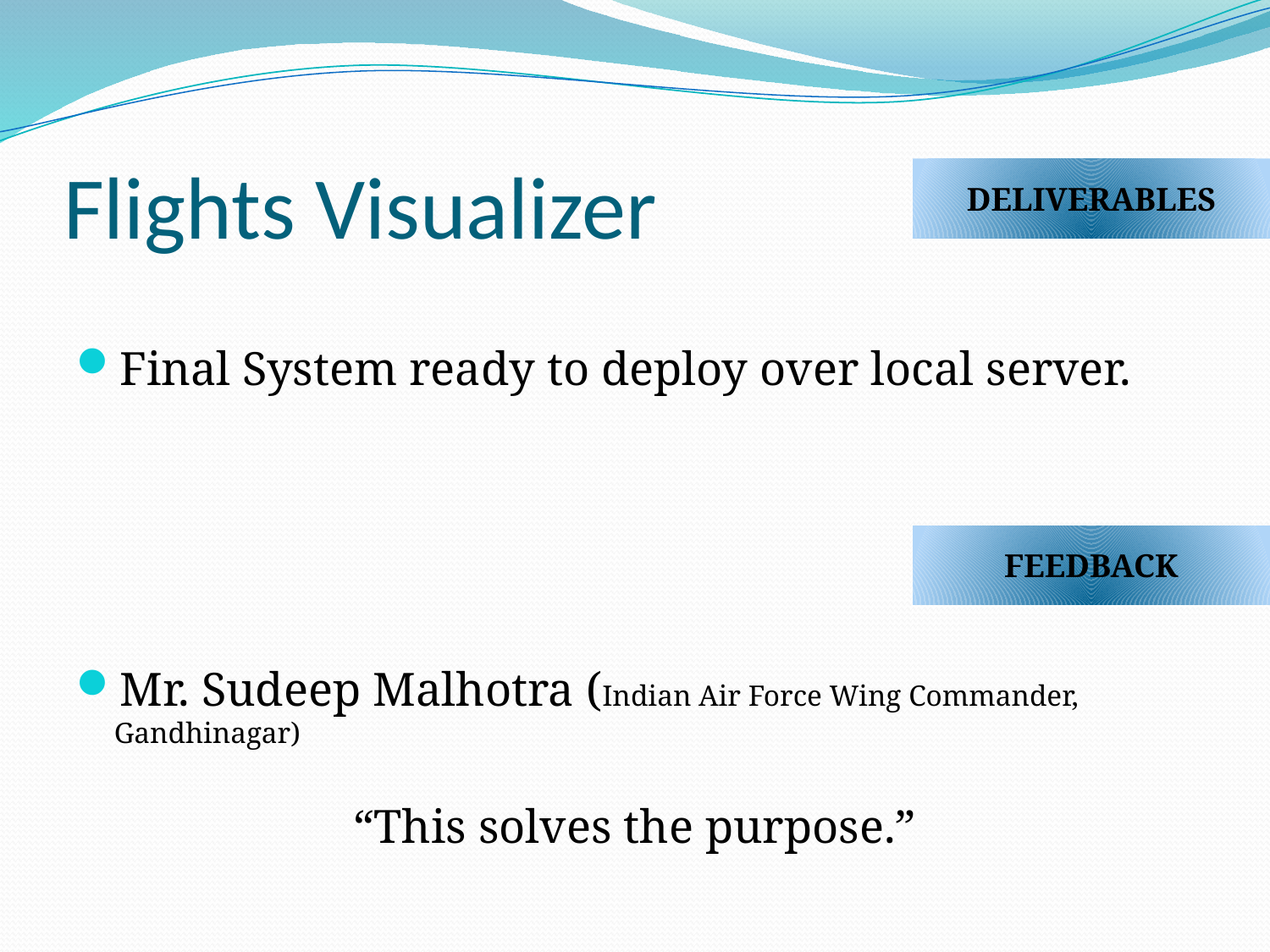

# Flights Visualizer
Deliverables

Final System ready to deploy over local server.

Mr. Sudeep Malhotra (Indian Air Force Wing Commander, Gandhinagar)

“This solves the purpose.”

FEEDBACK